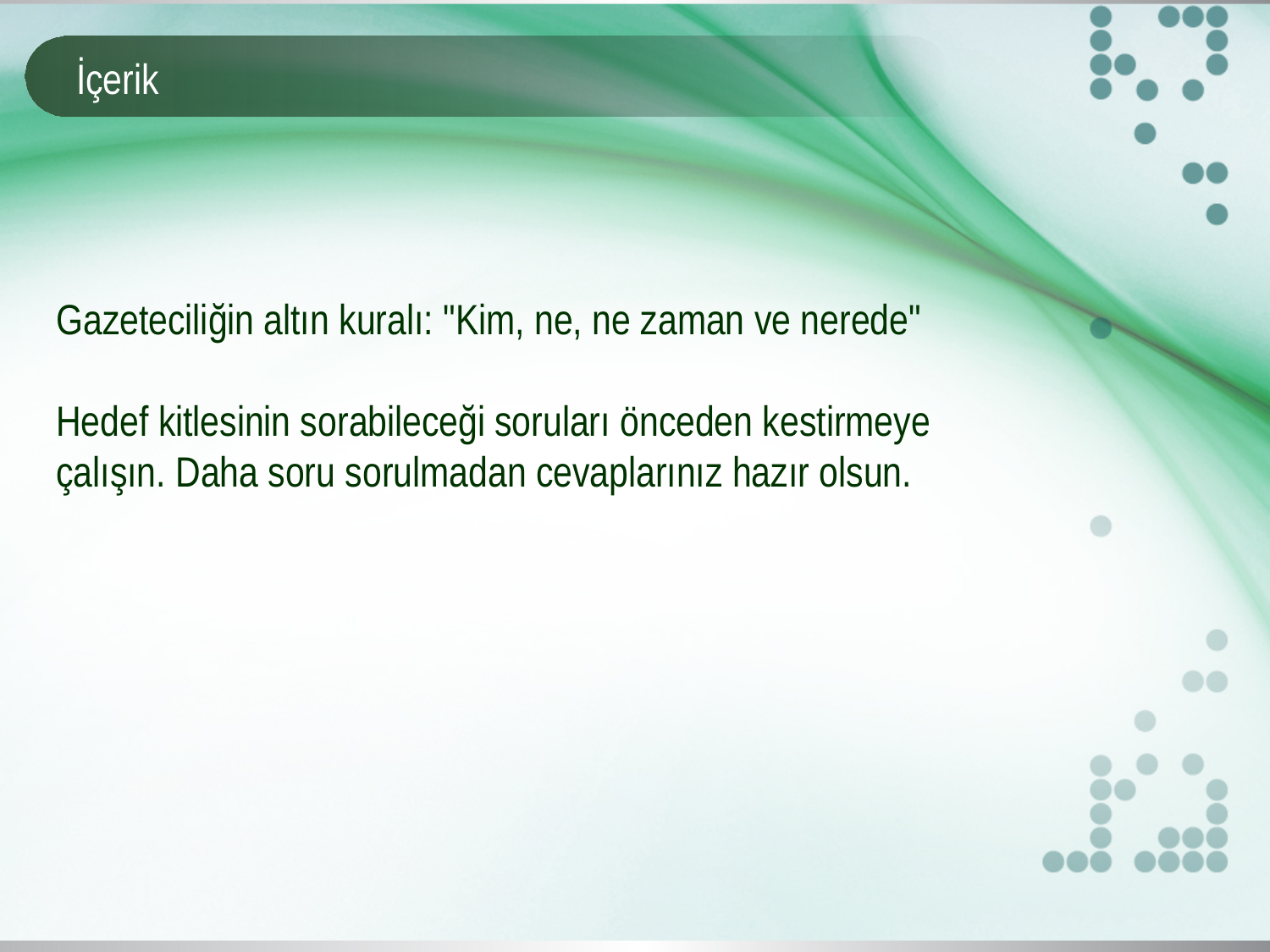

# İçerik
Gazeteciliğin altın kuralı: "Kim, ne, ne zaman ve nerede"
Hedef kitlesinin sorabileceği soruları önceden kestirmeye çalışın. Daha soru sorulmadan cevaplarınız hazır olsun.